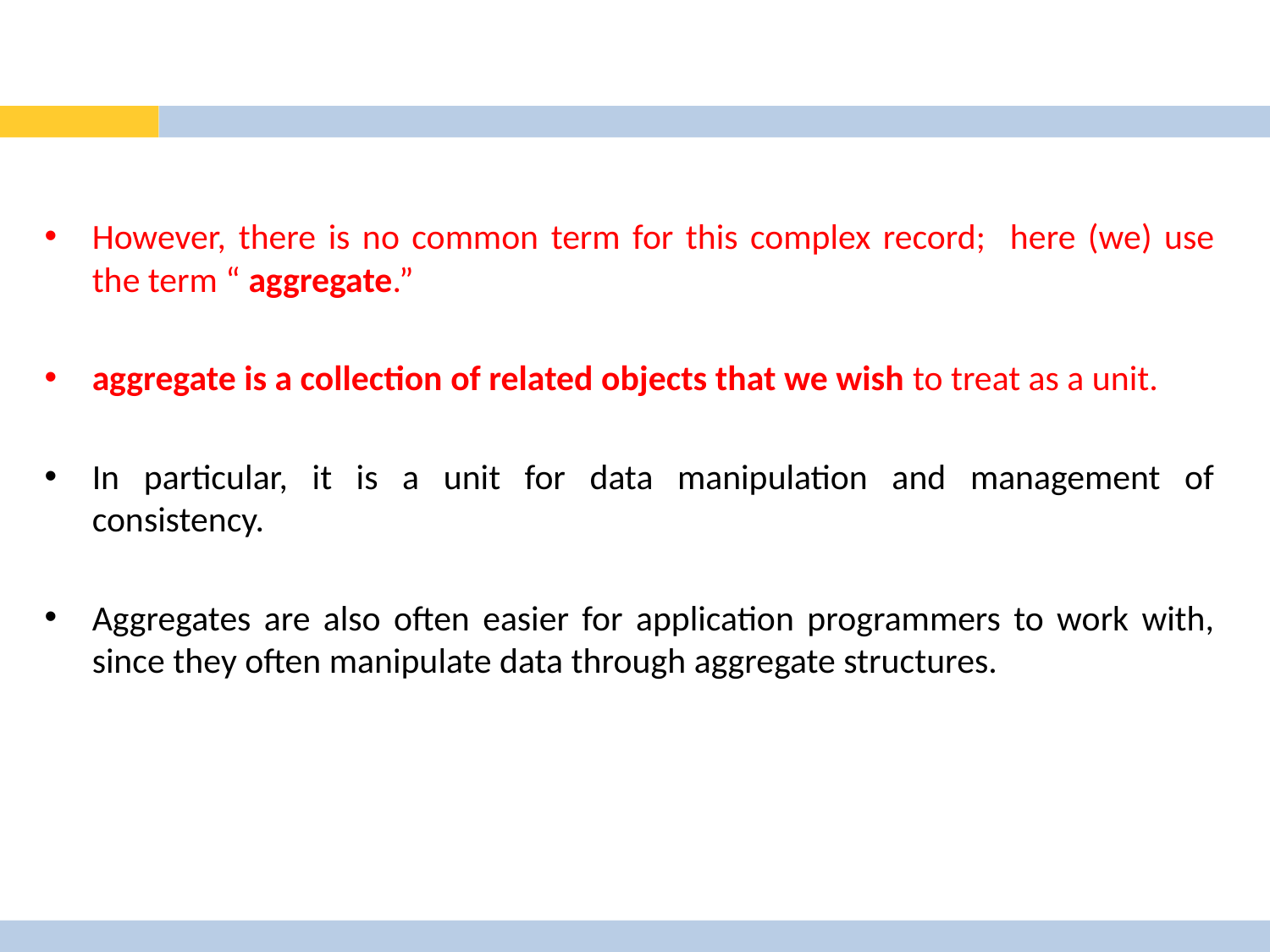

#

However, there is no common term for this complex record;  here (we) use the term “ aggregate.”

aggregate is a collection of related objects that we wish to treat as a unit.

In particular, it is a unit for data manipulation and management of consistency.

Aggregates are also often easier for application programmers to work with, since they often manipulate data through aggregate structures.